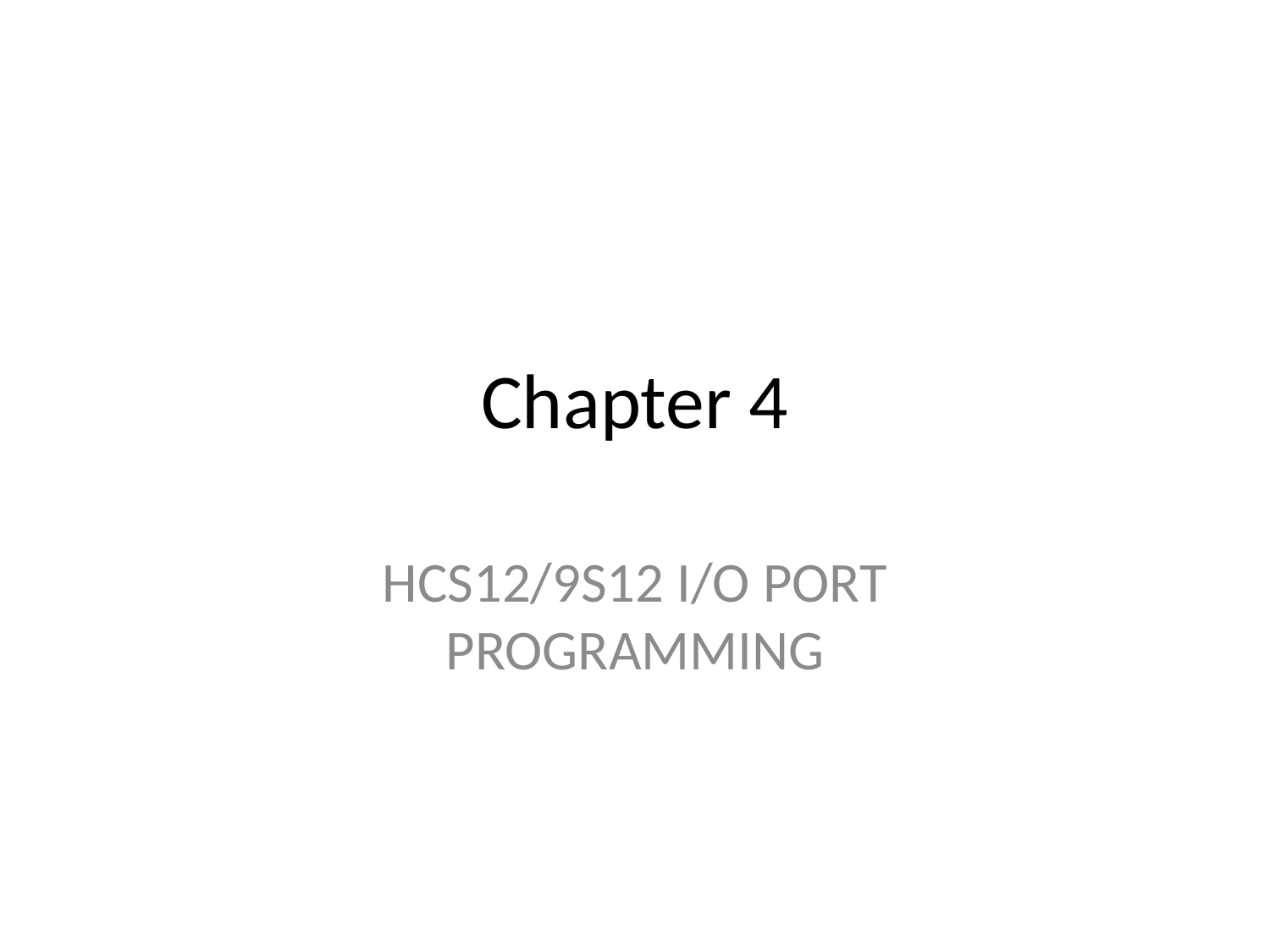

# Chapter 4
HCS12/9S12 I/O PORT PROGRAMMING